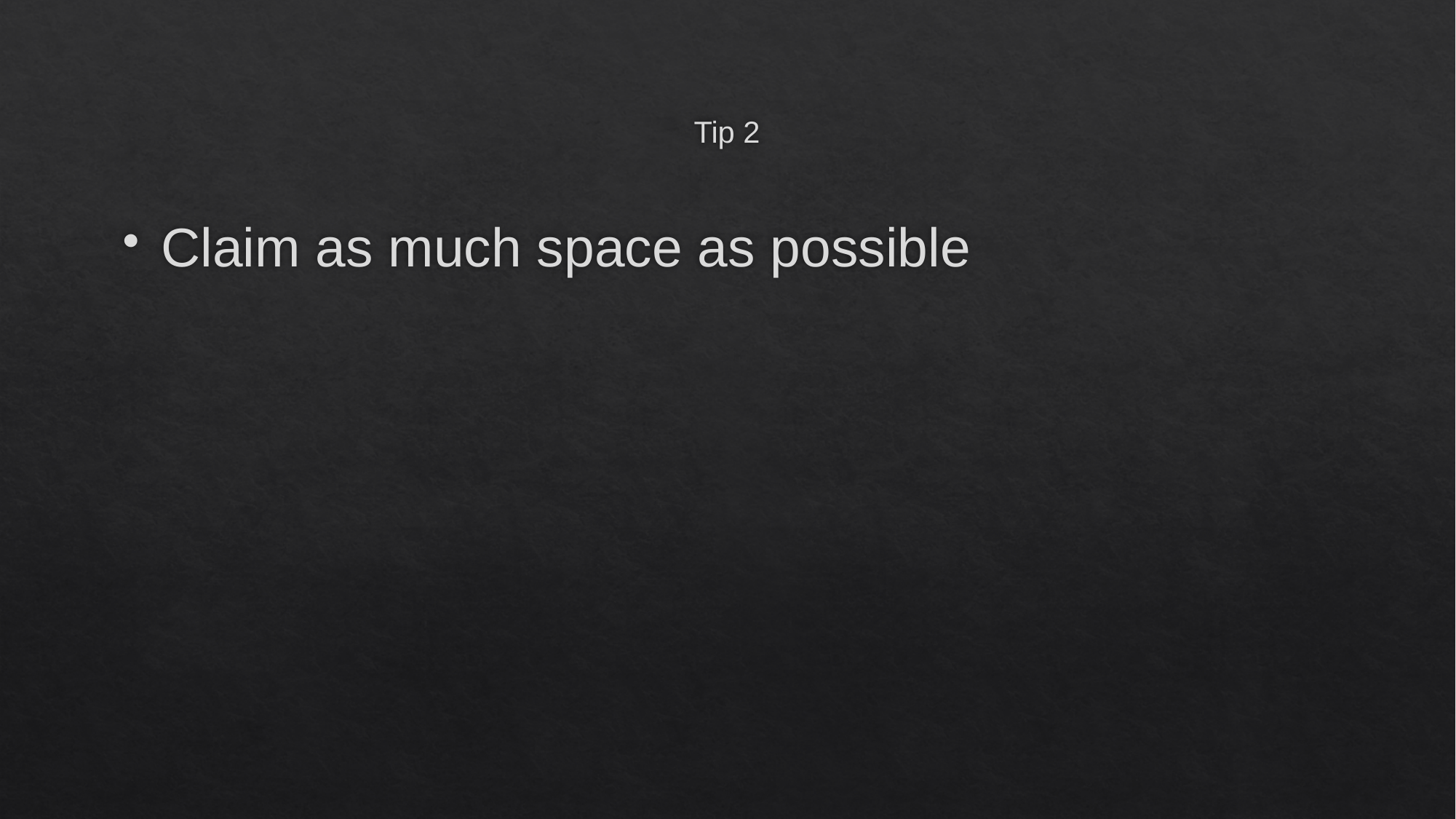

# Tip 2
Claim as much space as possible